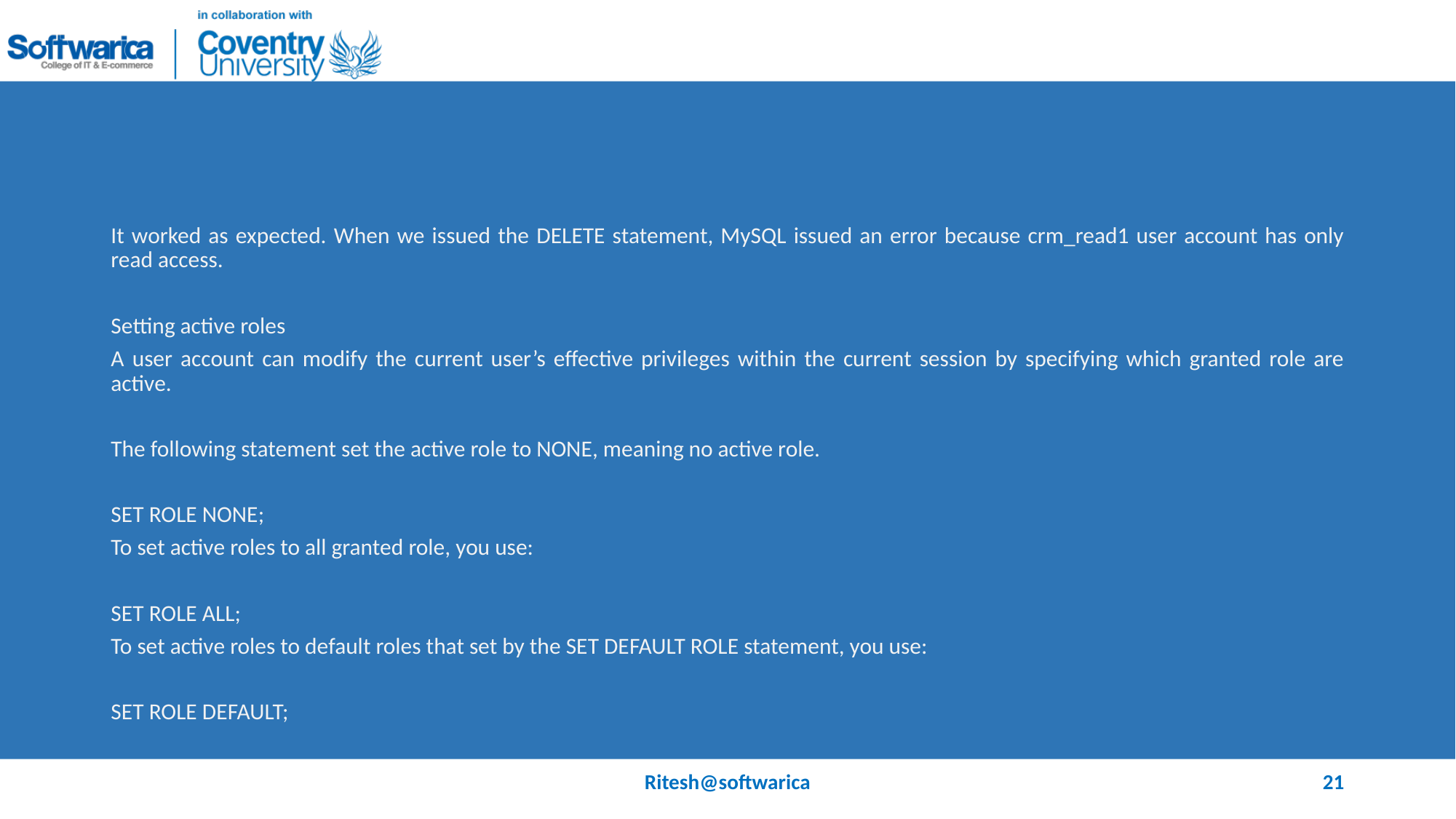

#
It worked as expected. When we issued the DELETE statement, MySQL issued an error because crm_read1 user account has only read access.

Setting active roles
A user account can modify the current user’s effective privileges within the current session by specifying which granted role are active.

The following statement set the active role to NONE, meaning no active role.

SET ROLE NONE;
To set active roles to all granted role, you use:

SET ROLE ALL;
To set active roles to default roles that set by the SET DEFAULT ROLE statement, you use:

SET ROLE DEFAULT;
Ritesh@softwarica
21